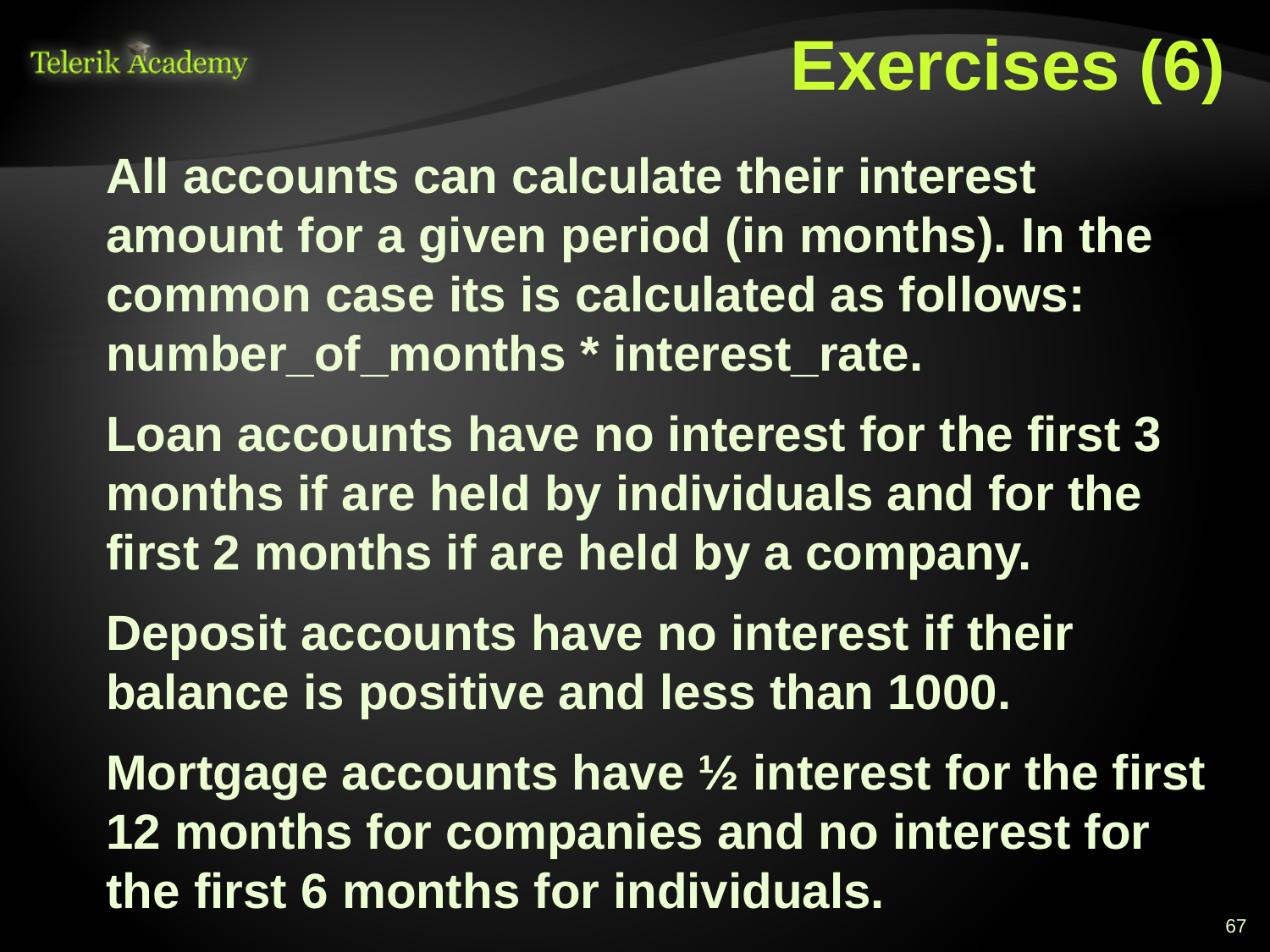

# Exercises (6)
All accounts can calculate their interest amount for a given period (in months). In the common case its is calculated as follows: number_of_months * interest_rate.
Loan accounts have no interest for the first 3 months if are held by individuals and for the first 2 months if are held by a company.
Deposit accounts have no interest if their balance is positive and less than 1000.
Mortgage accounts have ½ interest for the first 12 months for companies and no interest for the first 6 months for individuals.
67